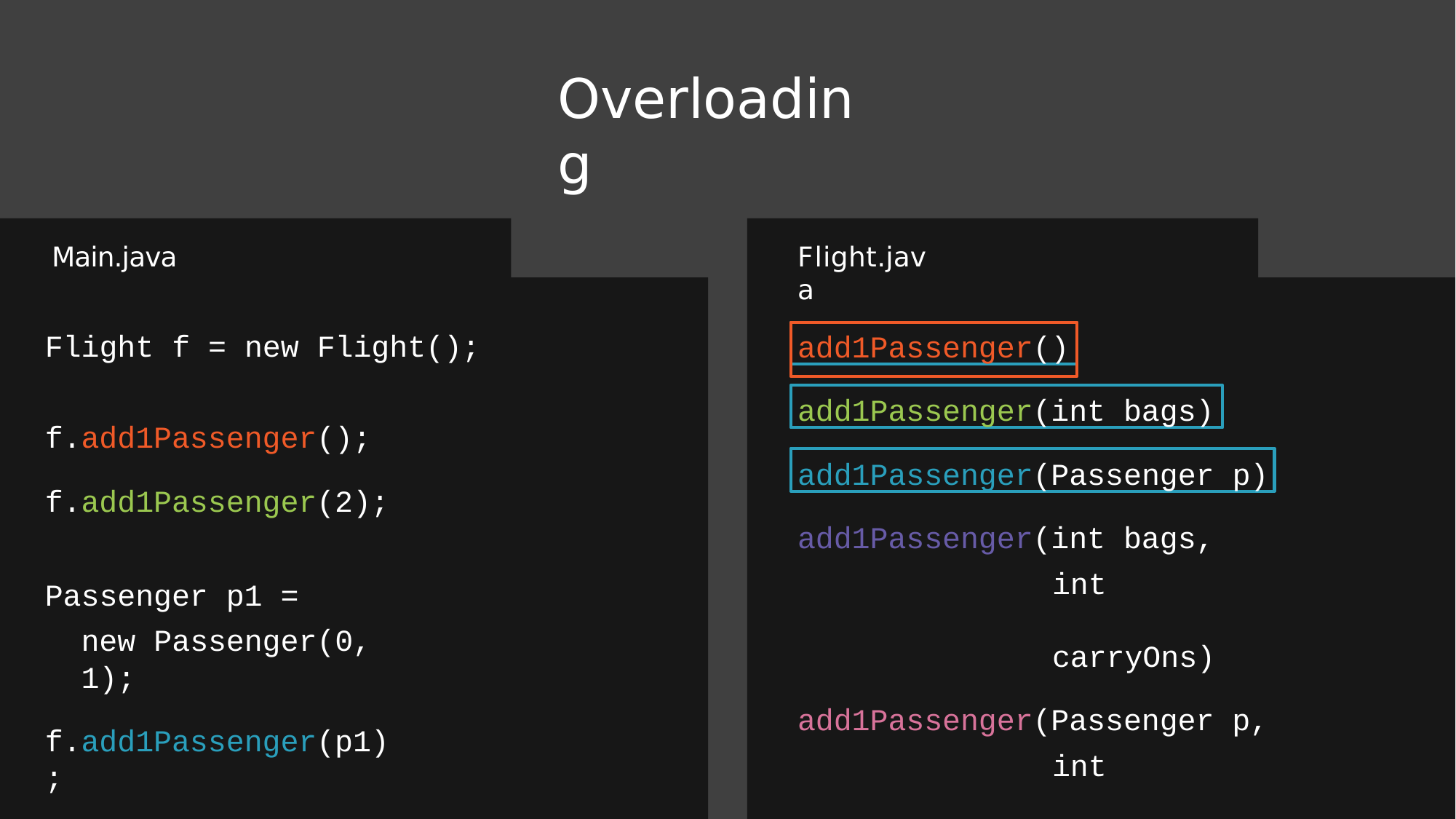

# Overloading
Main.java

Flight f = new Flight();
f.add1Passenger();  f.add1Passenger(2);

Passenger p1 =
new Passenger(0, 1);
f.add1Passenger(p1);
Flight.java
add1Passenger()

add1Passenger(int bags)
add1Passenger(Passenger p)
add1Passenger(int bags,
int	carryOns)
add1Passenger(Passenger p,
int	carryOns)
29